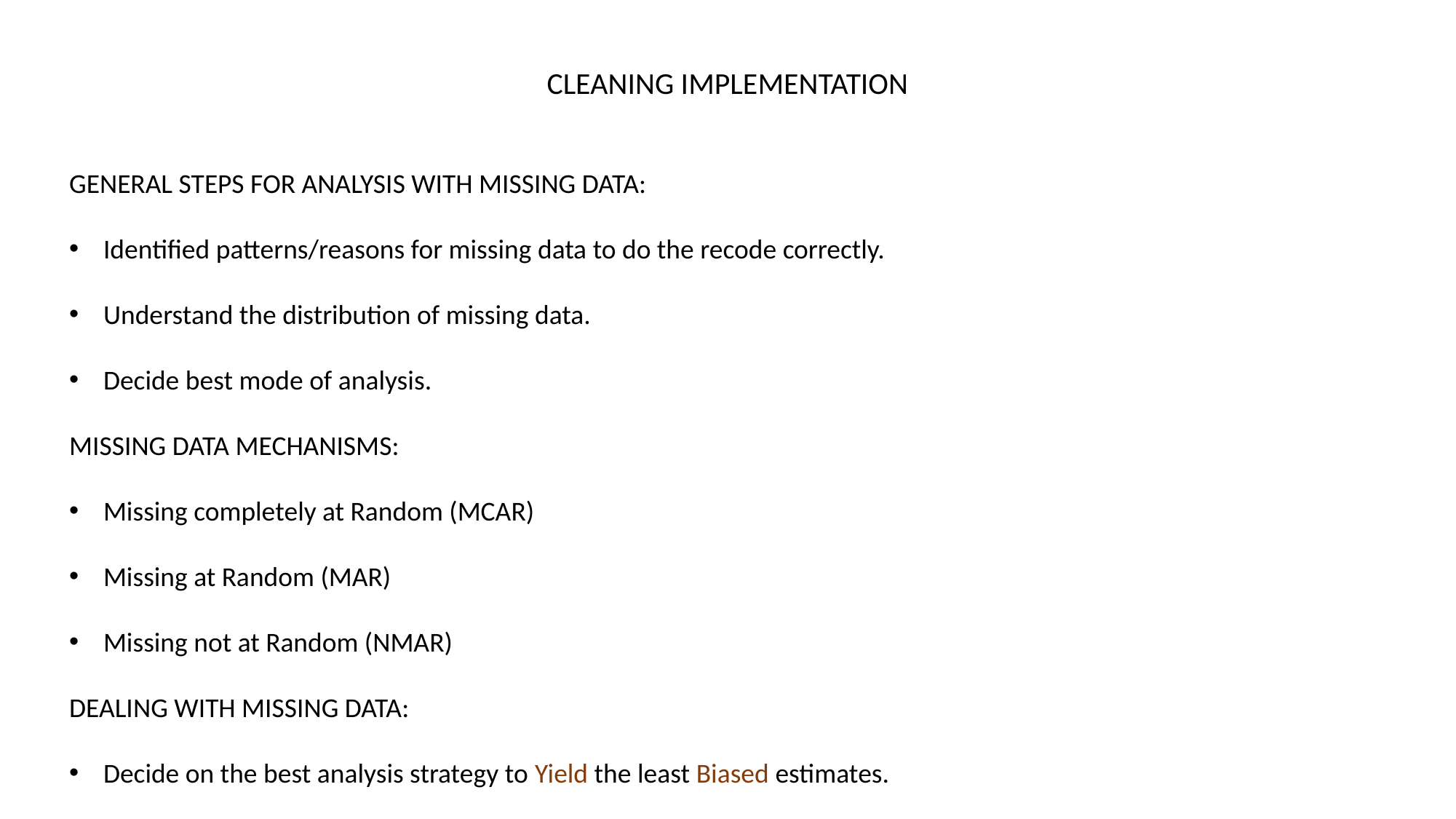

CLEANING IMPLEMENTATION

GENERAL STEPS FOR ANALYSIS WITH MISSING DATA:

Identified patterns/reasons for missing data to do the recode correctly.

Understand the distribution of missing data.

Decide best mode of analysis.

MISSING DATA MECHANISMS:

Missing completely at Random (MCAR)

Missing at Random (MAR)

Missing not at Random (NMAR)

DEALING WITH MISSING DATA:

Decide on the best analysis strategy to Yield the least Biased estimates.